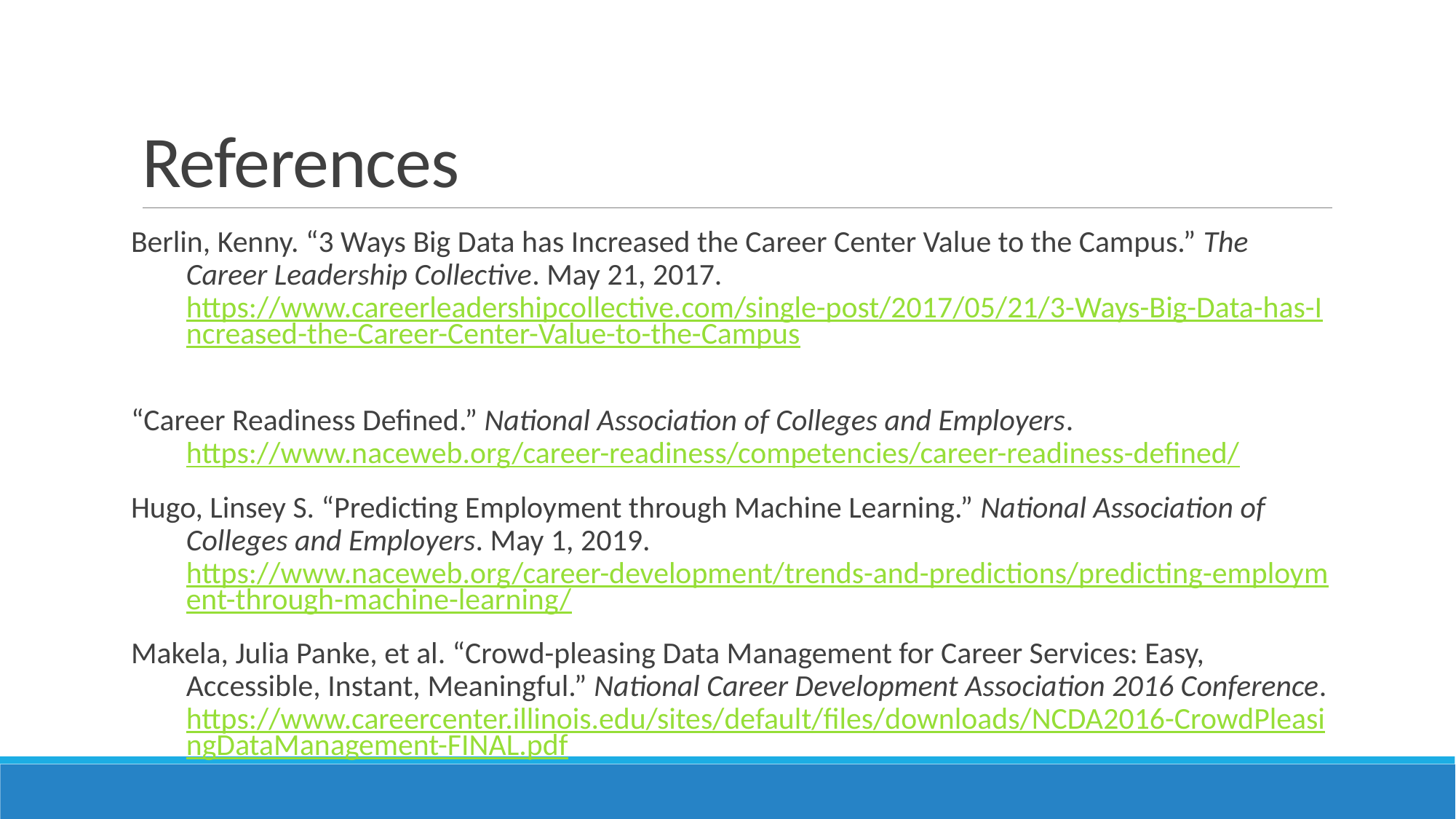

# References
Berlin, Kenny. “3 Ways Big Data has Increased the Career Center Value to the Campus.” The Career Leadership Collective. May 21, 2017. https://www.careerleadershipcollective.com/single-post/2017/05/21/3-Ways-Big-Data-has-Increased-the-Career-Center-Value-to-the-Campus
“Career Readiness Defined.” National Association of Colleges and Employers. https://www.naceweb.org/career-readiness/competencies/career-readiness-defined/
Hugo, Linsey S. “Predicting Employment through Machine Learning.” National Association of Colleges and Employers. May 1, 2019. https://www.naceweb.org/career-development/trends-and-predictions/predicting-employment-through-machine-learning/
Makela, Julia Panke, et al. “Crowd-pleasing Data Management for Career Services: Easy, Accessible, Instant, Meaningful.” National Career Development Association 2016 Conference. https://www.careercenter.illinois.edu/sites/default/files/downloads/NCDA2016-CrowdPleasingDataManagement-FINAL.pdf